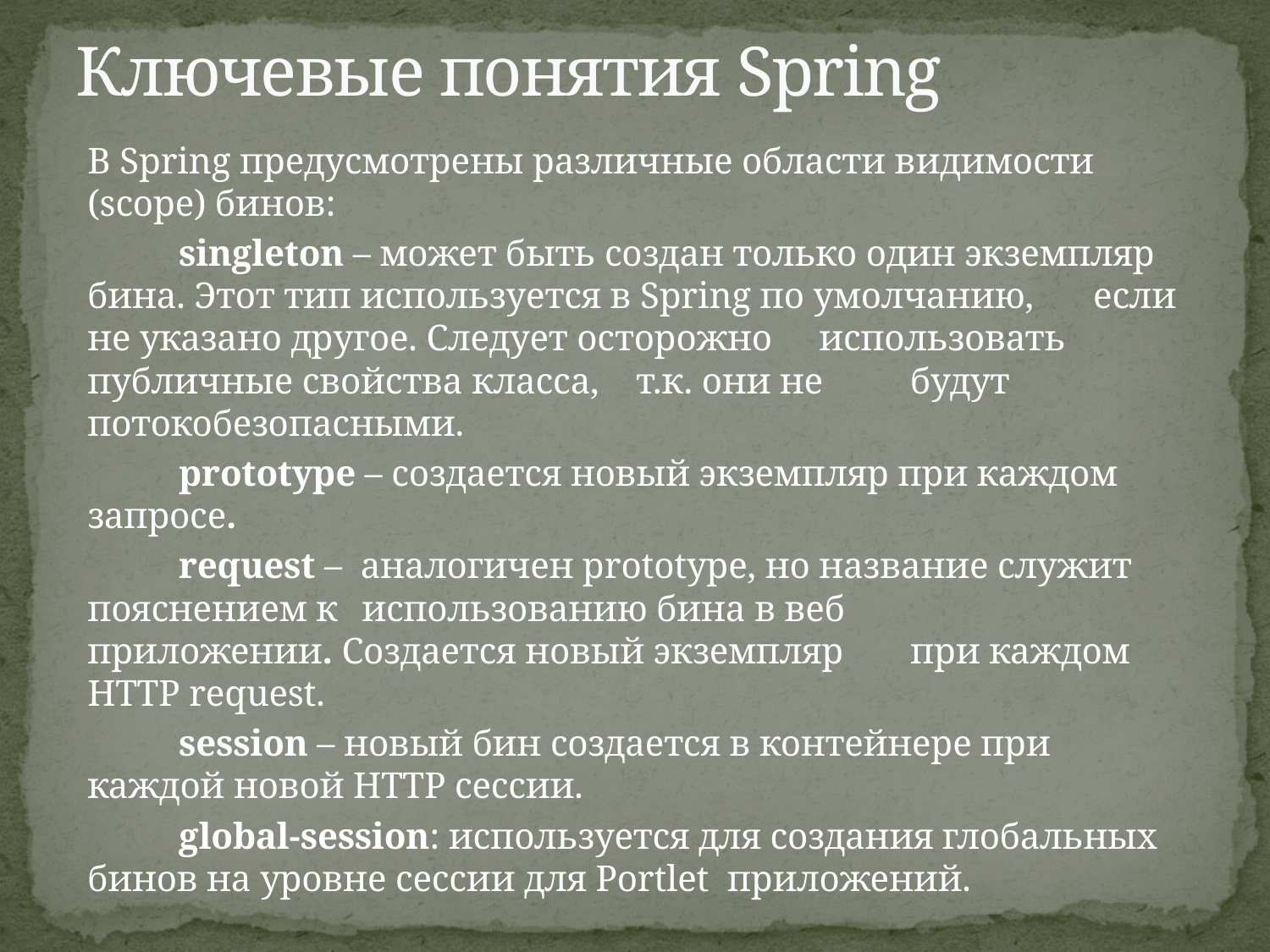

# Ключевые понятия Spring
В Spring предусмотрены различные области видимости (scope) бинов:
	singleton – может быть создан только один экземпляр 	бина. Этот тип используется в Spring по умолчанию, 	если не указано другое. Следует осторожно 	использовать публичные свойства класса, 	т.к. они не 	будут 	потокобезопасными.
	prototype – создается новый экземпляр при каждом 	запросе.
	request –  аналогичен prototype, но название служит 	пояснением к 	использованию бина в веб 	приложении. Создается новый экземпляр 	при каждом 	HTTP request.
	session – новый бин создается в контейнере при 	каждой новой HTTP сессии.
	global-session: используется для создания глобальных 	бинов на уровне сессии для Portlet  приложений.